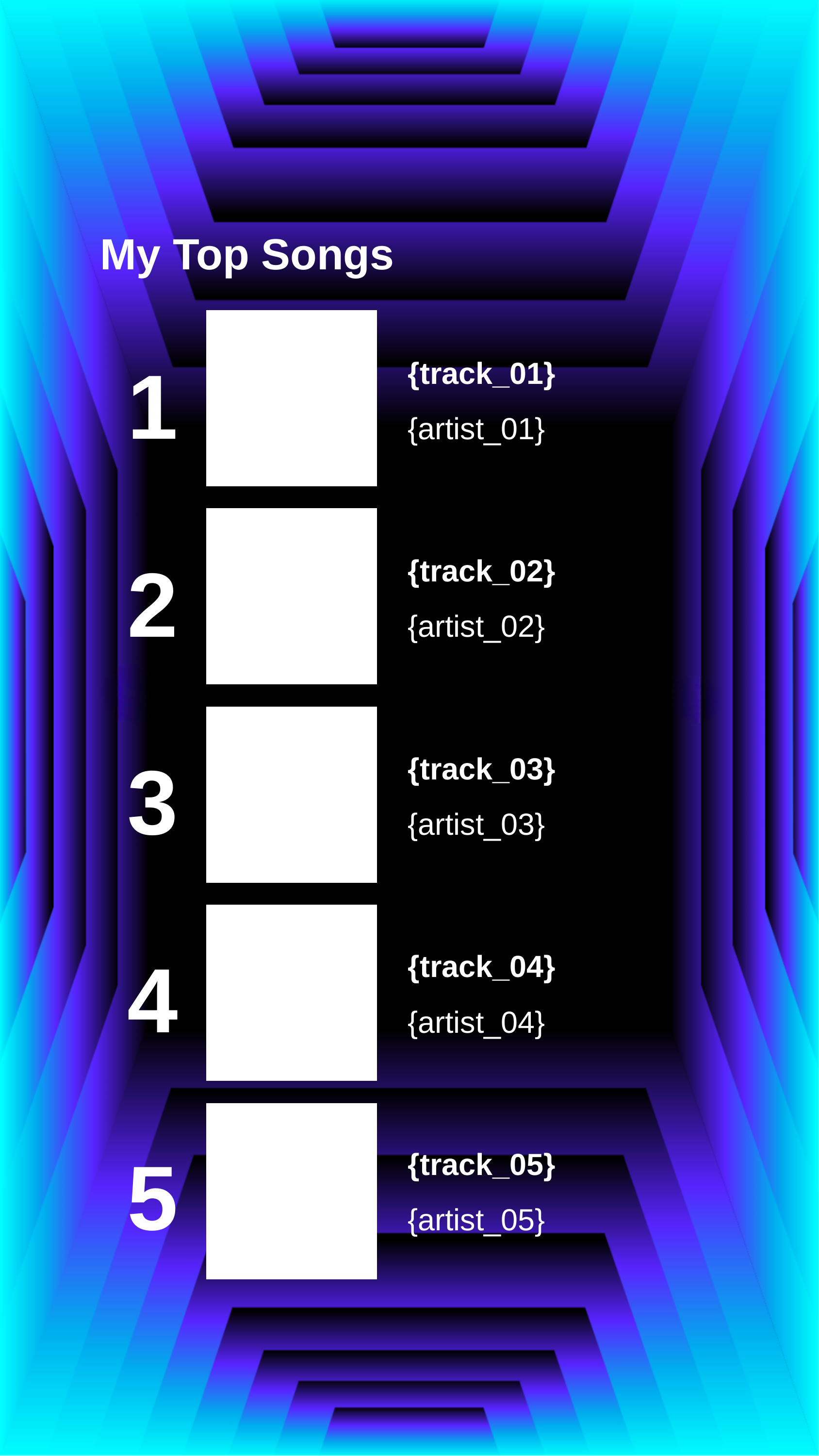

My Top Songs

1
{track_01}
{artist_01}

2
{track_02}
{artist_02}

3
{track_03}
{artist_03}

4
{track_04}
{artist_04}

5
{track_05}
{artist_05}